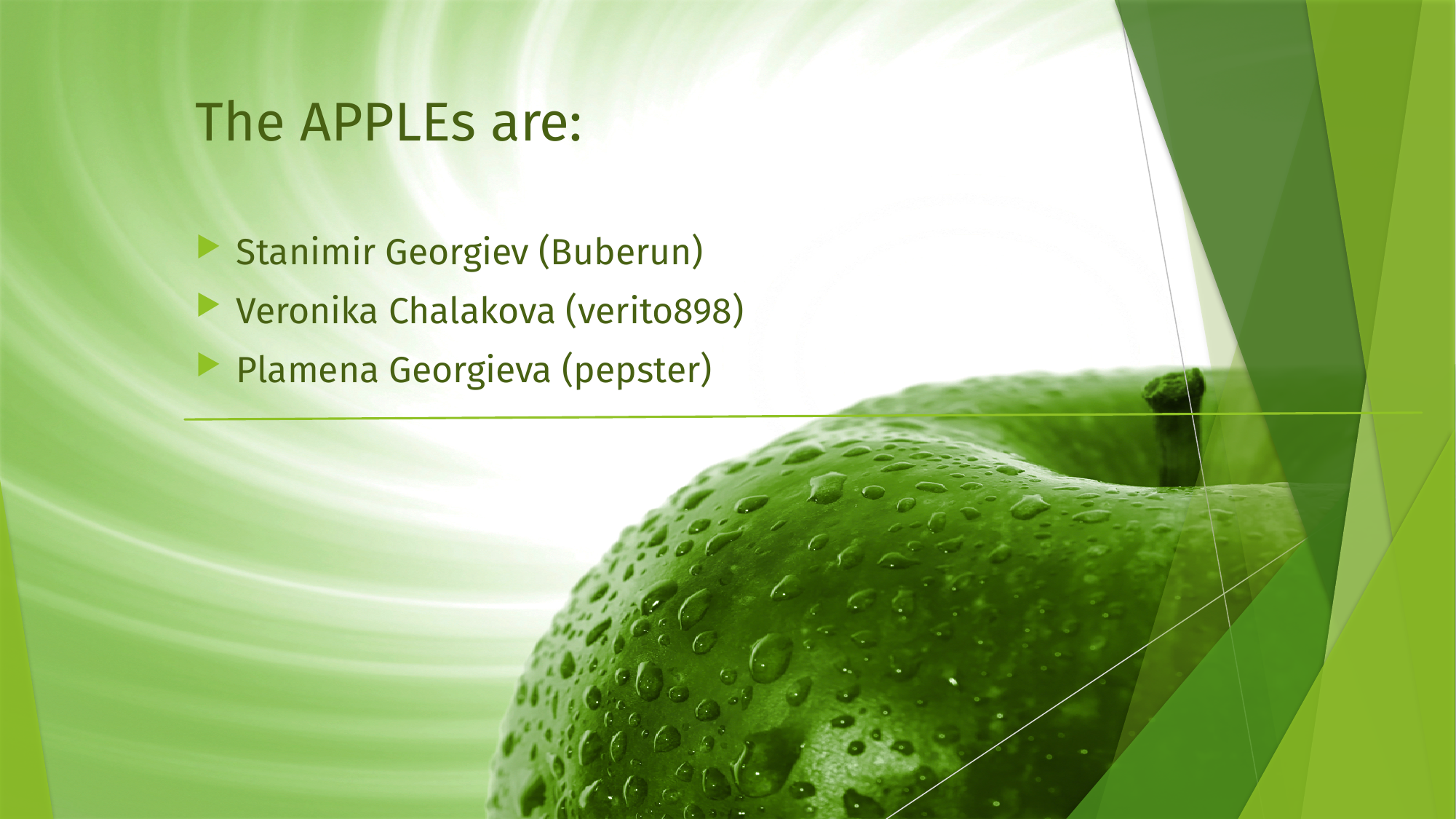

# The APPLEs are:
Stanimir Georgiev (Buberun)
Veronika Chalakova (verito898)
Plamena Georgieva (pepster)